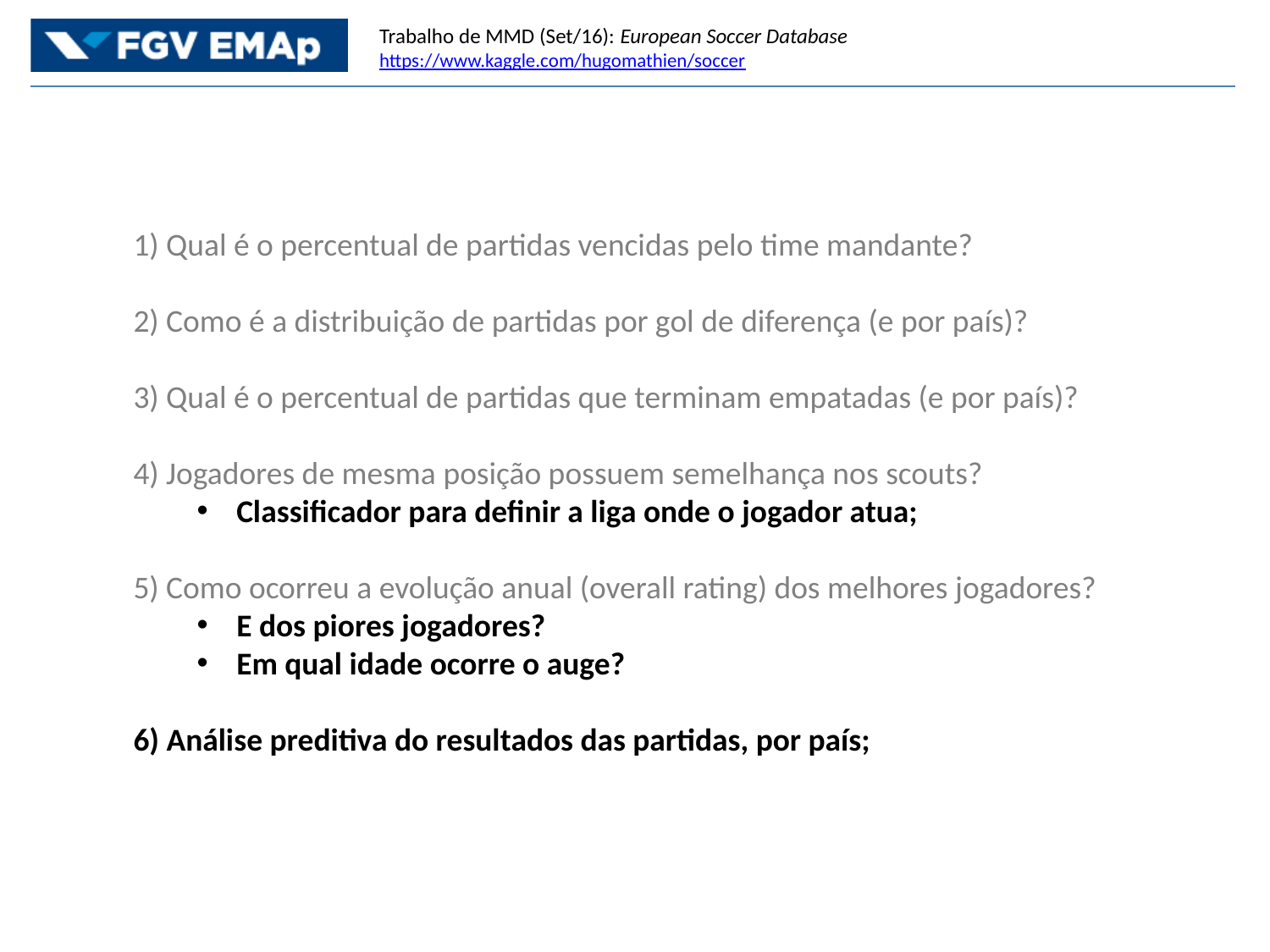

1) Qual é o percentual de partidas vencidas pelo time mandante?

2) Como é a distribuição de partidas por gol de diferença (e por país)?

3) Qual é o percentual de partidas que terminam empatadas (e por país)?

4) Jogadores de mesma posição possuem semelhança nos scouts?
Classificador para definir a liga onde o jogador atua;

5) Como ocorreu a evolução anual (overall rating) dos melhores jogadores?
E dos piores jogadores?
Em qual idade ocorre o auge?

6) Análise preditiva do resultados das partidas, por país;